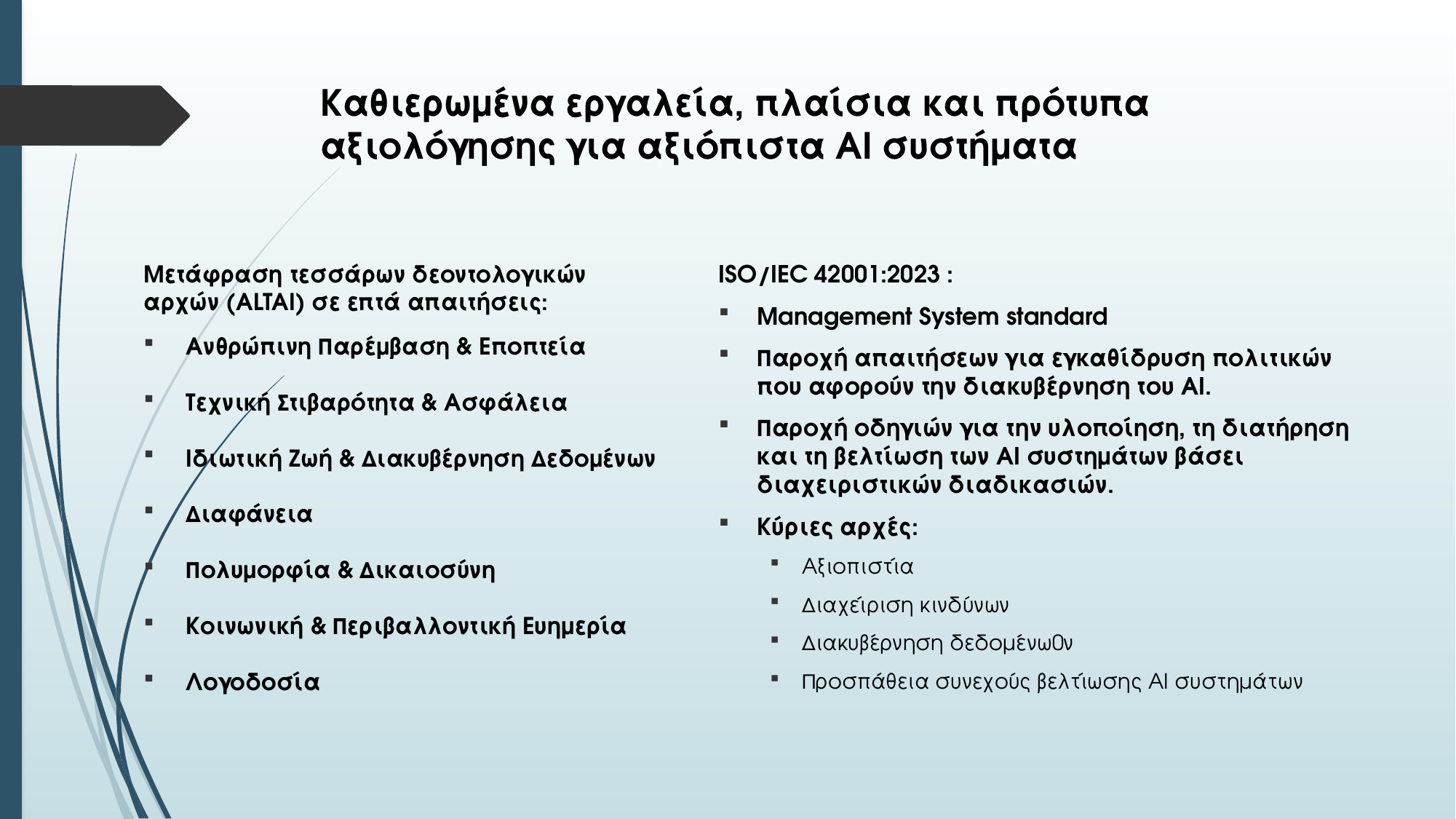

# Καθιερωμένα εργαλεία, πλαίσια και πρότυπα αξιολόγησης για αξιόπιστα AI συστήματα
Μετάφραση τεσσάρων δεοντολογικών αρχών (ALTAI) σε επτά απαιτήσεις:
Ανθρώπινη Παρέμβαση & Εποπτεία
Τεχνική Στιβαρότητα & Ασφάλεια
Ιδιωτική Ζωή & Διακυβέρνηση Δεδομένων
Διαφάνεια
Πολυμορφία & Δικαιοσύνη
Κοινωνική & Περιβαλλοντική Ευημερία
Λογοδοσία

ISO/IEC 42001:2023 :
Management System standard
Παροχή απαιτήσεων για εγκαθίδρυση πολιτικών που αφορούν την διακυβέρνηση του ΑΙ.
Παροχή οδηγιών για την υλοποίηση, τη διατήρηση και τη βελτίωση των AI συστημάτων βάσει διαχειριστικών διαδικασιών.
Κύριες αρχές:
Αξιοπιστία
Διαχείριση κινδύνων
Διακυβέρνηση δεδομένω0ν
Προσπάθεια συνεχούς βελτίωσης AI συστημάτων